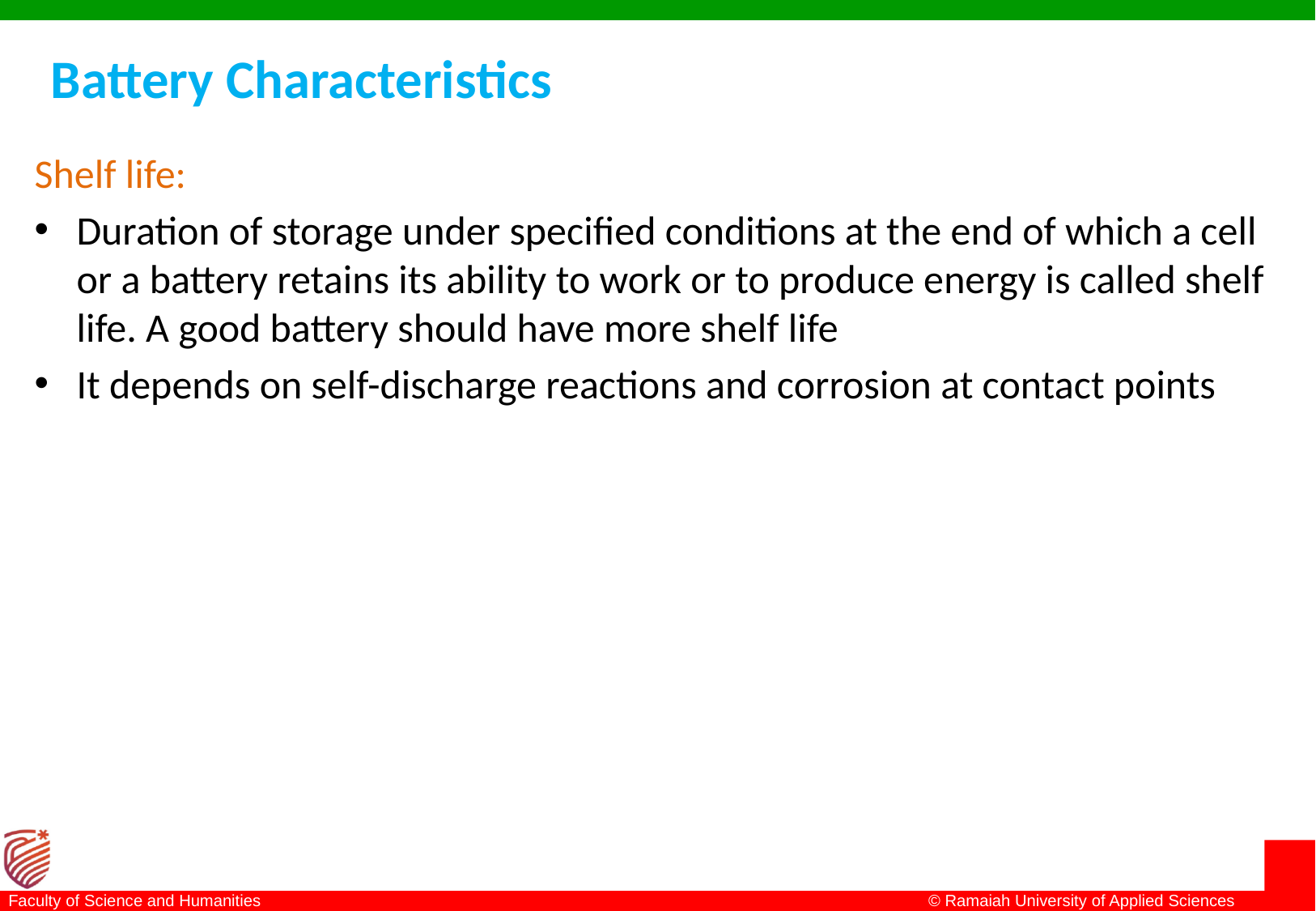

Battery Characteristics
Shelf life:
Duration of storage under specified conditions at the end of which a cell or a battery retains its ability to work or to produce energy is called shelf life. A good battery should have more shelf life
It depends on self-discharge reactions and corrosion at contact points